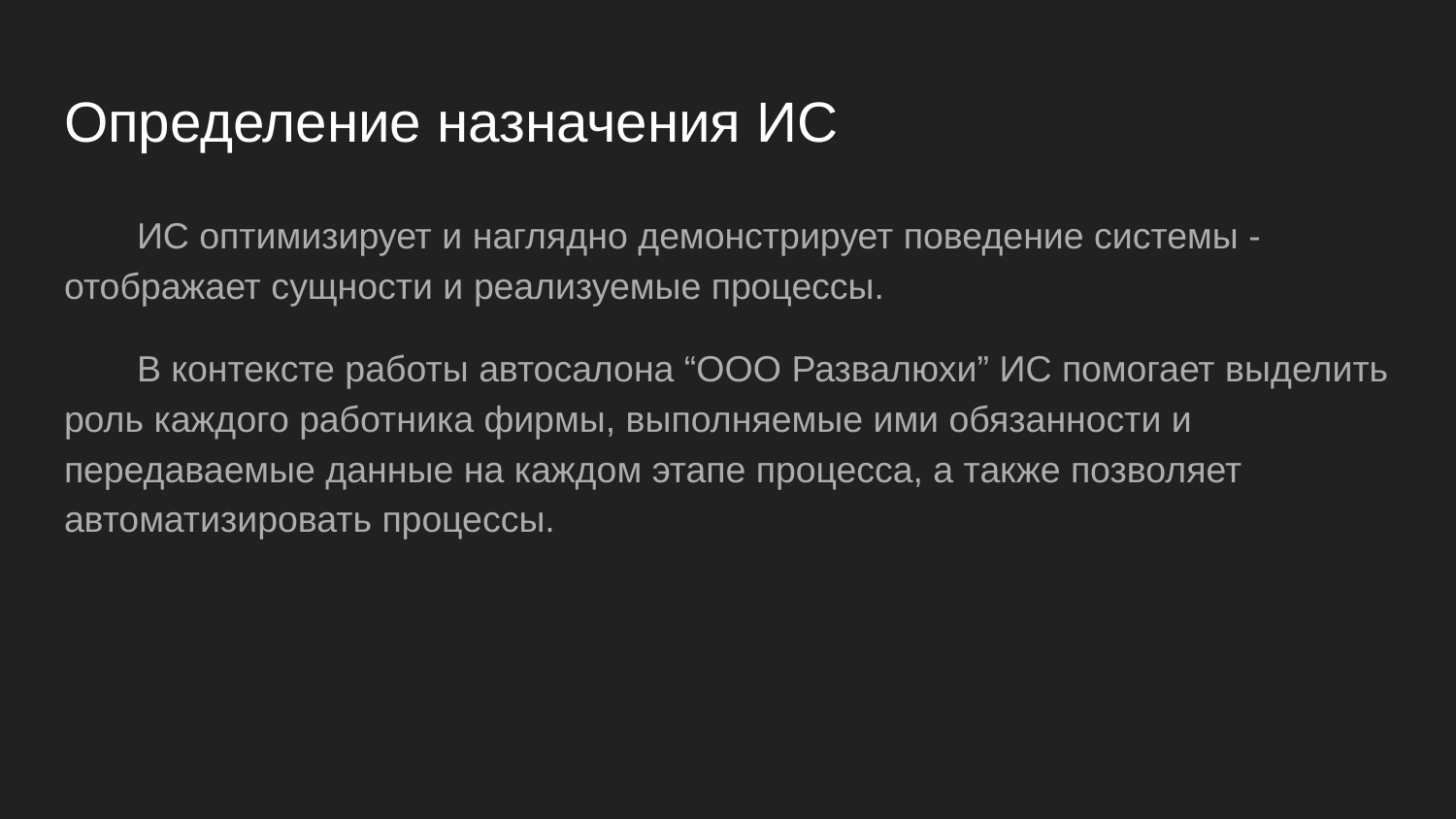

# Определение назначения ИС
ИС оптимизирует и наглядно демонстрирует поведение системы - отображает сущности и реализуемые процессы.
В контексте работы автосалона “ООО Развалюхи” ИС помогает выделить роль каждого работника фирмы, выполняемые ими обязанности и передаваемые данные на каждом этапе процесса, а также позволяет автоматизировать процессы.